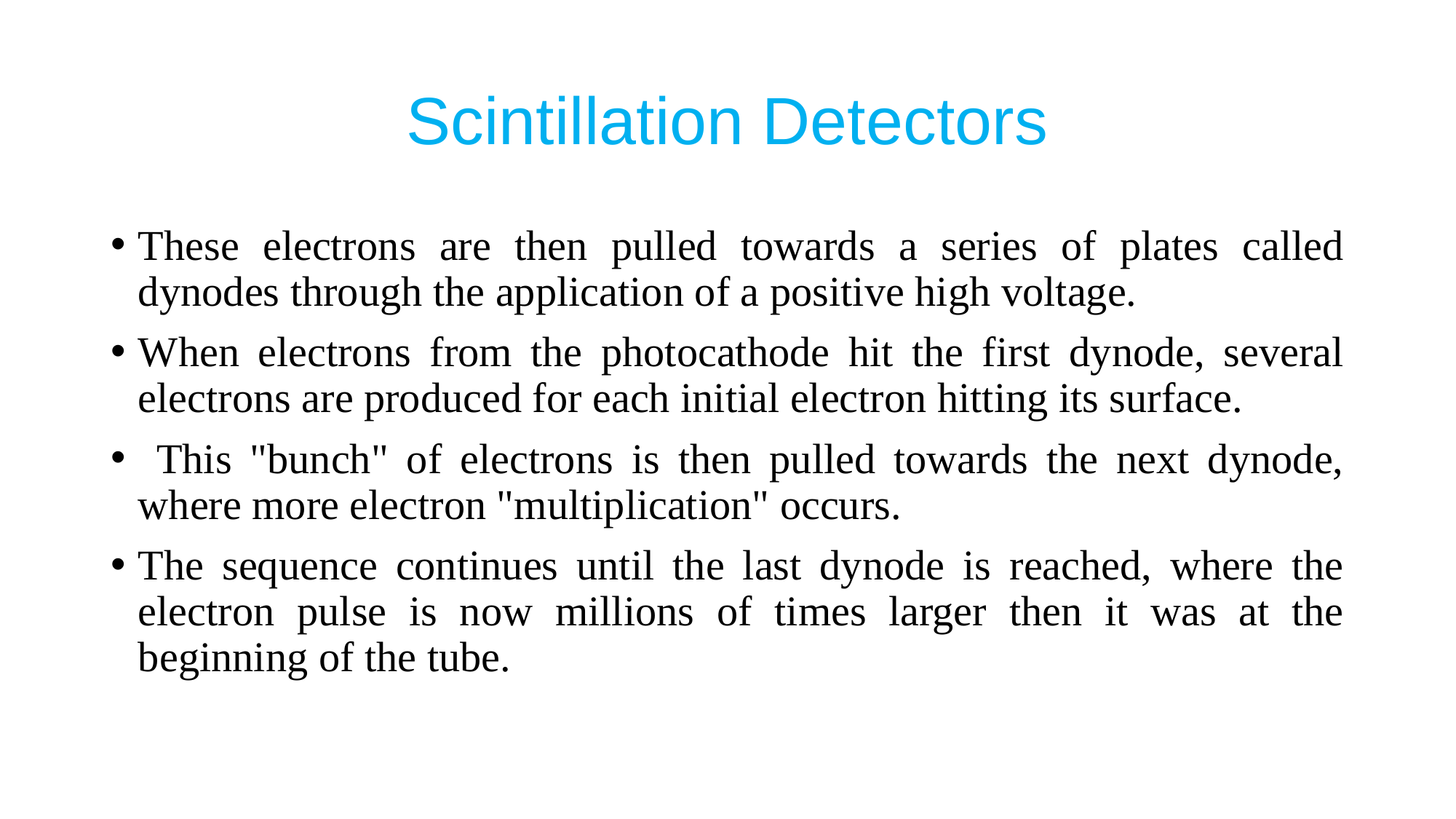

# Scintillation Detectors
These electrons are then pulled towards a series of plates called dynodes through the application of a positive high voltage.
When electrons from the photocathode hit the first dynode, several electrons are produced for each initial electron hitting its surface.
 This "bunch" of electrons is then pulled towards the next dynode, where more electron "multiplication" occurs.
The sequence continues until the last dynode is reached, where the electron pulse is now millions of times larger then it was at the beginning of the tube.